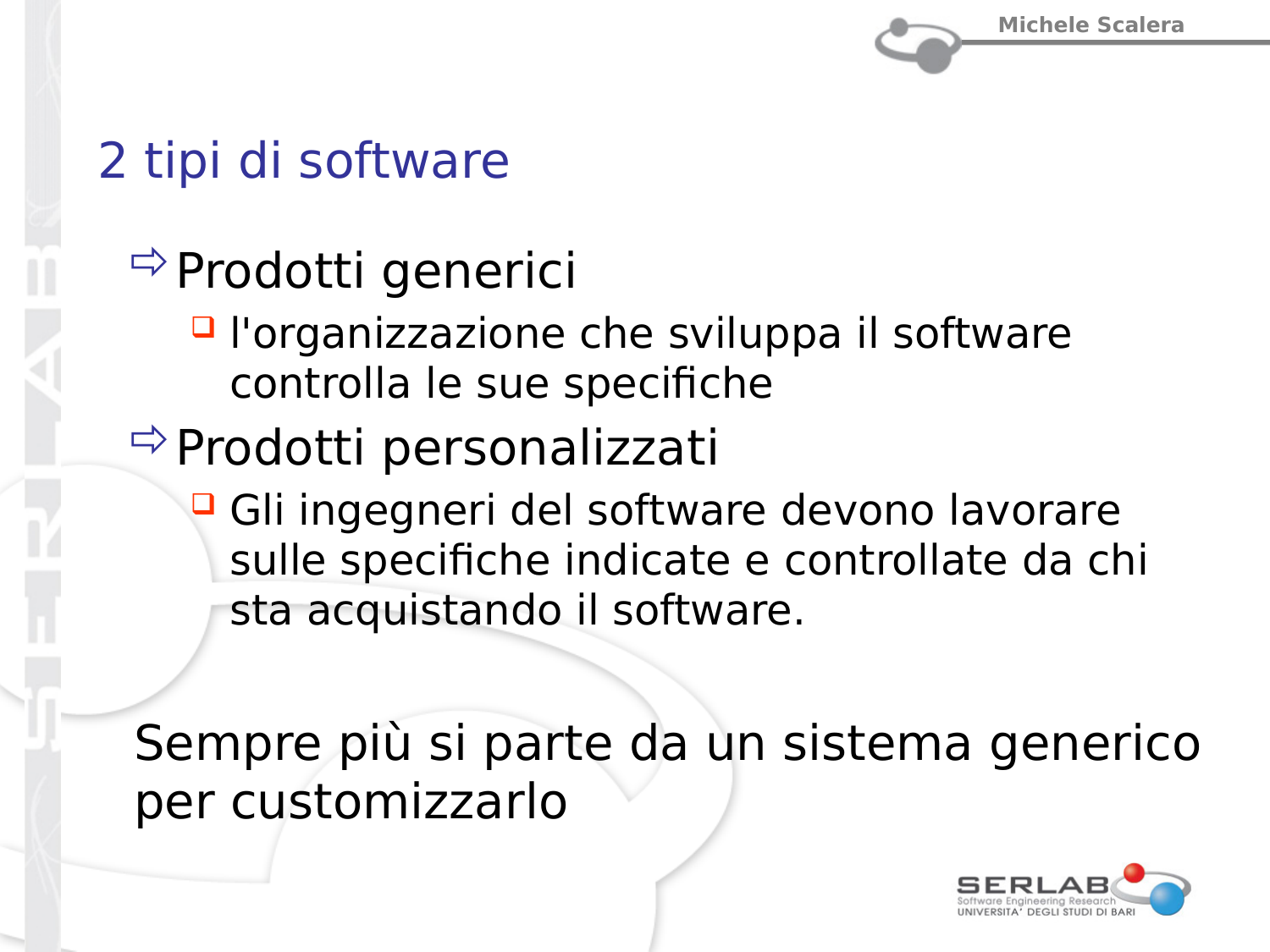

# 2 tipi di software
Prodotti generici
l'organizzazione che sviluppa il software controlla le sue specifiche
Prodotti personalizzati
Gli ingegneri del software devono lavorare sulle specifiche indicate e controllate da chi sta acquistando il software.

Sempre più si parte da un sistema generico per customizzarlo